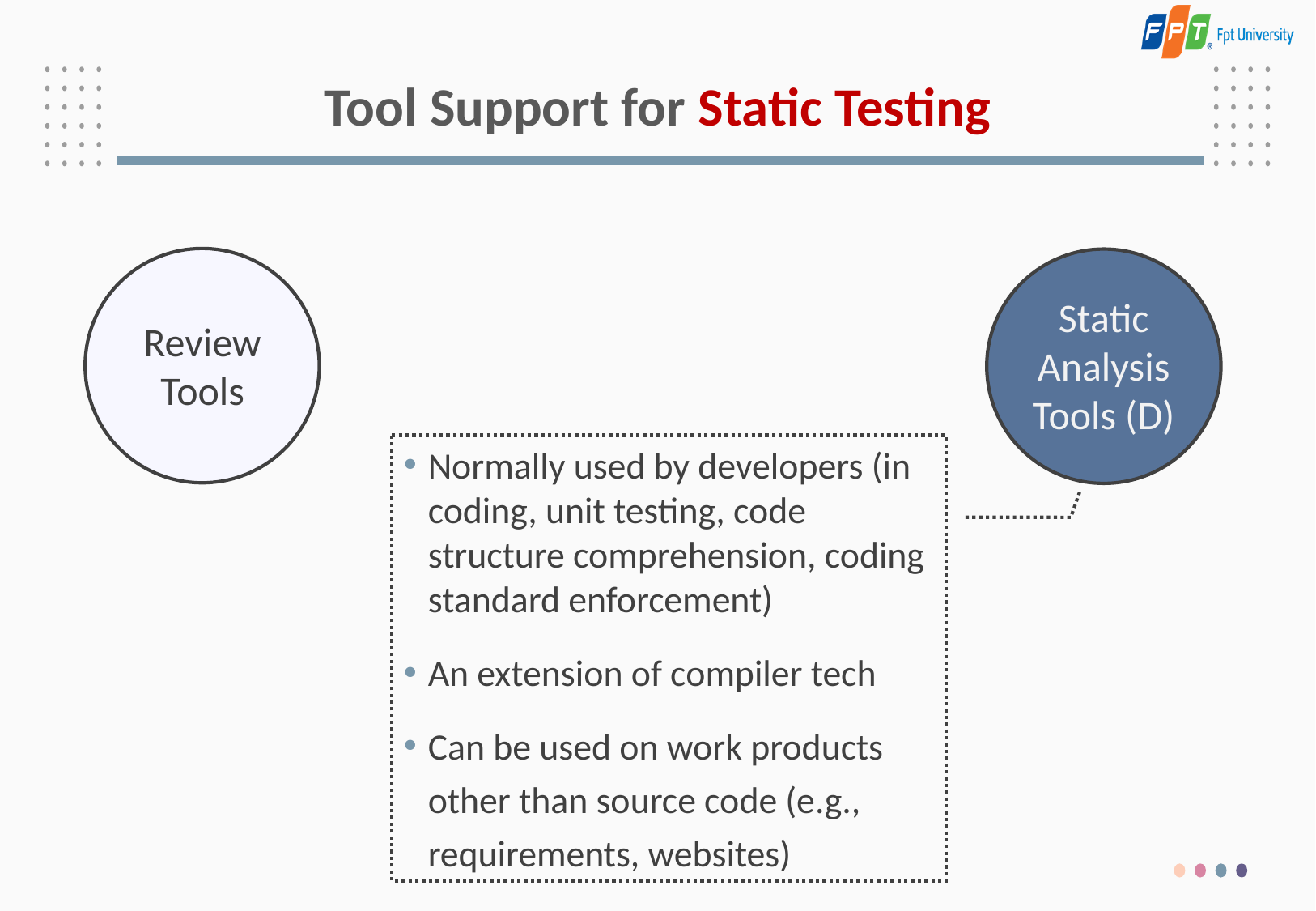

# Tool Support for Static Testing

Review Tools

Static Analysis Tools (D)
Normally used by developers (in coding, unit testing, code structure comprehension, coding standard enforcement)
An extension of compiler tech
Can be used on work products other than source code (e.g., requirements, websites)